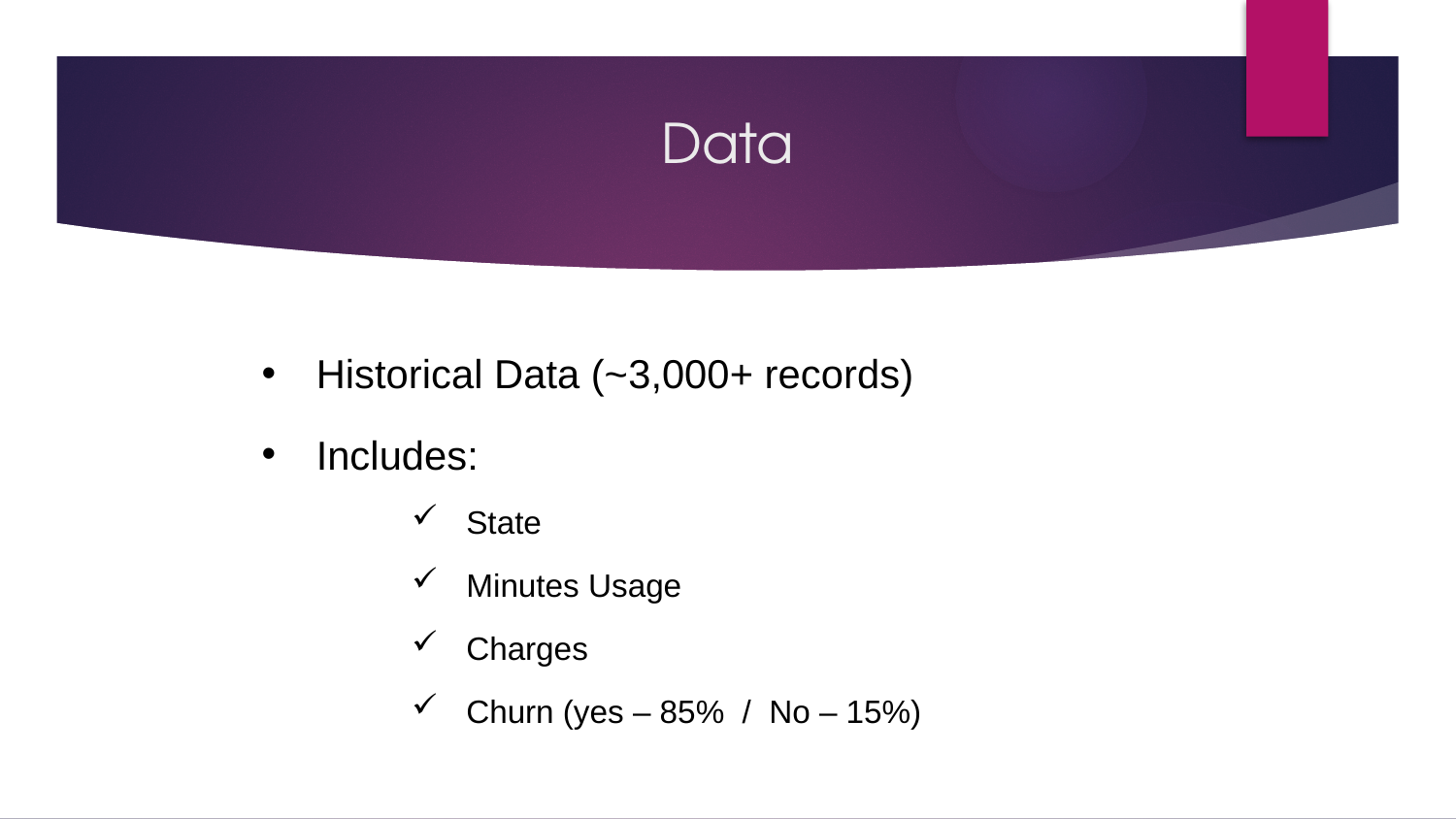

# Data
Historical Data (~3,000+ records)
Includes:
State
Minutes Usage
Charges
Churn (yes – 85%  /  No – 15%)